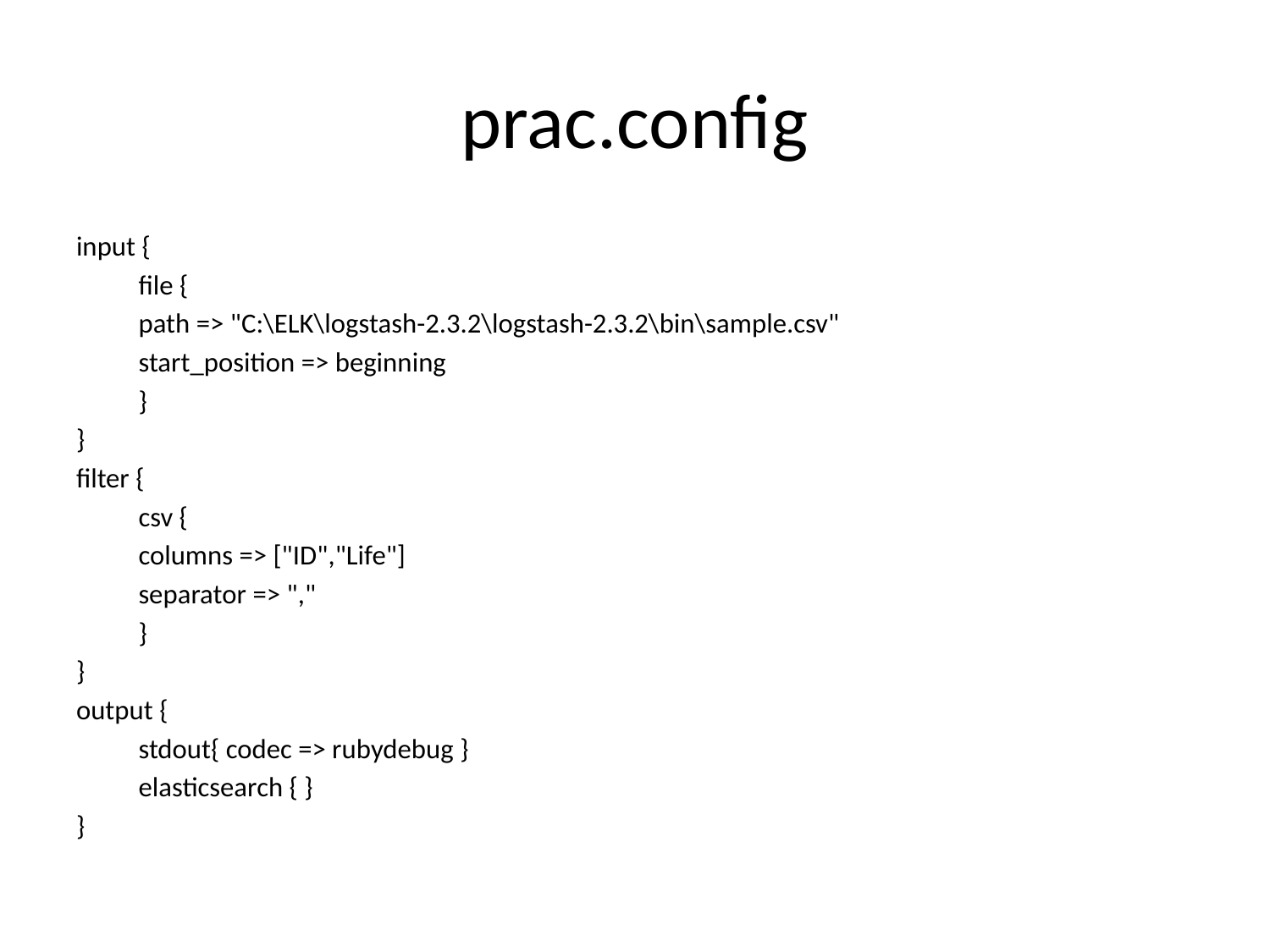

# prac.config
input {
	file {
		path => "C:\ELK\logstash-2.3.2\logstash-2.3.2\bin\sample.csv"
		start_position => beginning
	}
}
filter {
	csv {
		columns => ["ID","Life"]
		separator => ","
	}
}
output {
	stdout{ codec => rubydebug }
	elasticsearch { }
}